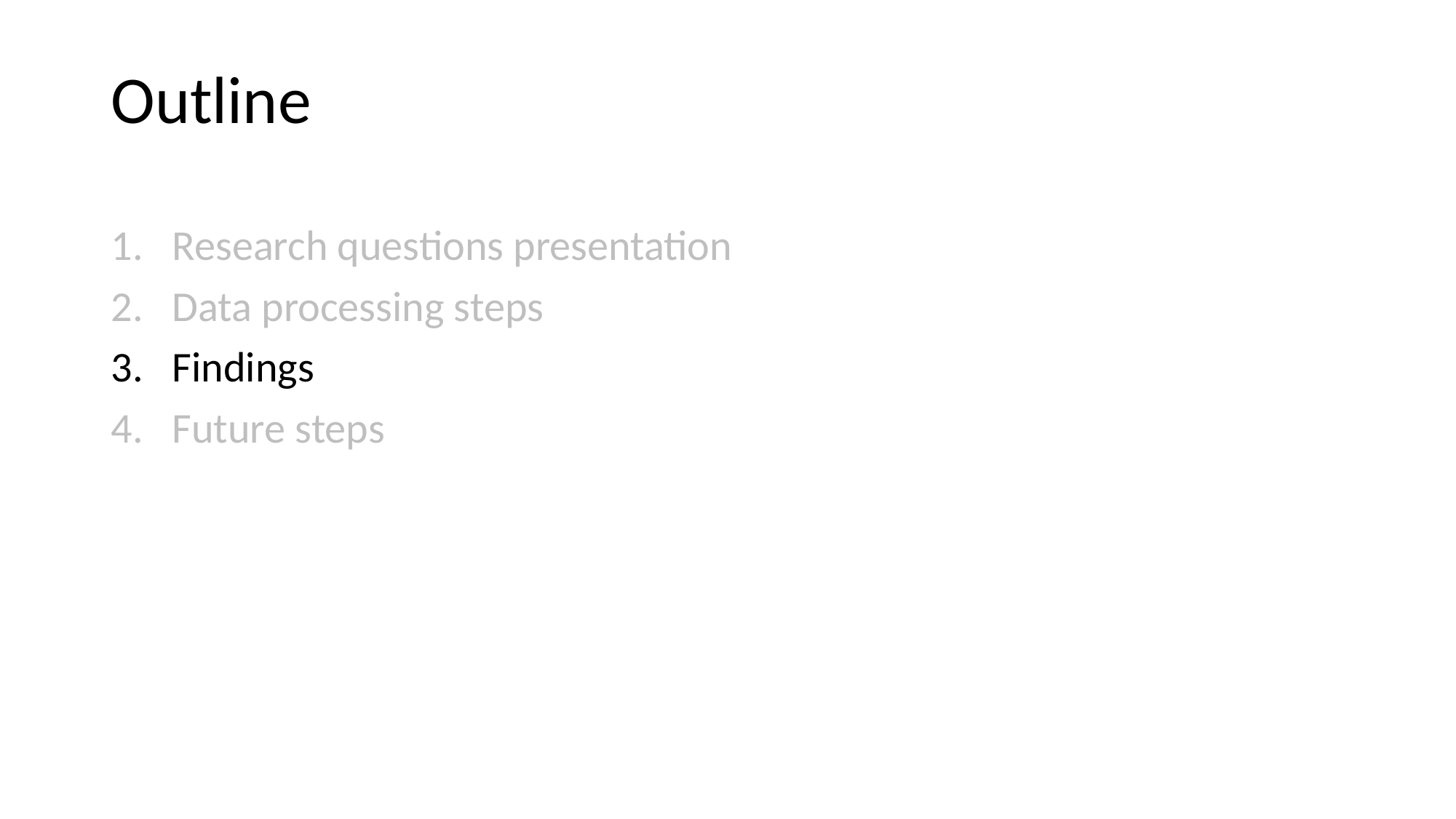

# Outline
Research questions presentation
Data processing steps
Findings
Future steps